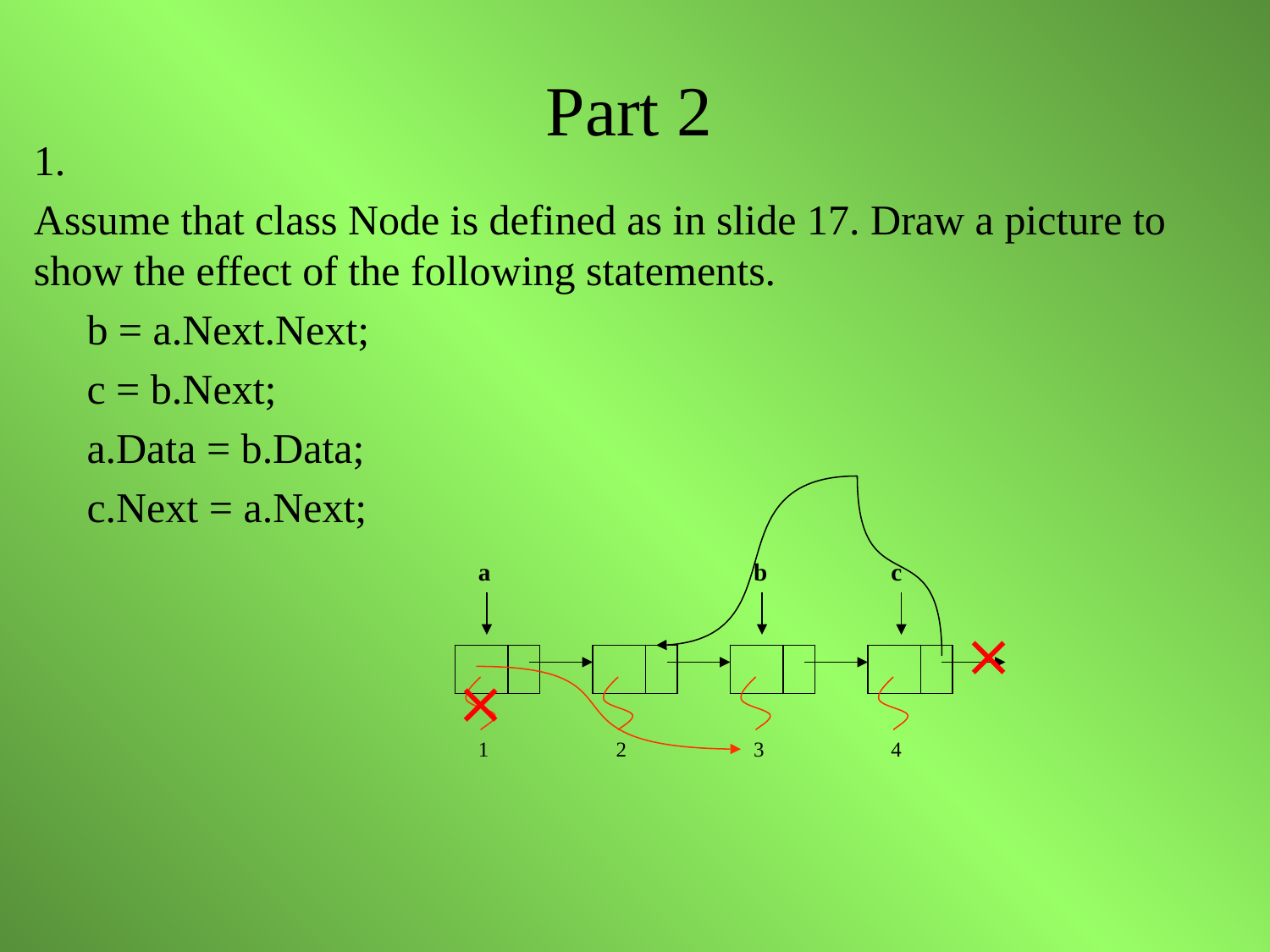

Part 2
1.
Assume that class Node is defined as in slide 17. Draw a picture to show the effect of the following statements.
     b = a.Next.Next;
     c = b.Next;
     a.Data = b.Data;
     c.Next = a.Next;
a
b
c
×
|  |  |
| --- | --- |
|  |  |
| --- | --- |
|  |  |
| --- | --- |
|  |  |
| --- | --- |
×

1
2
3
4